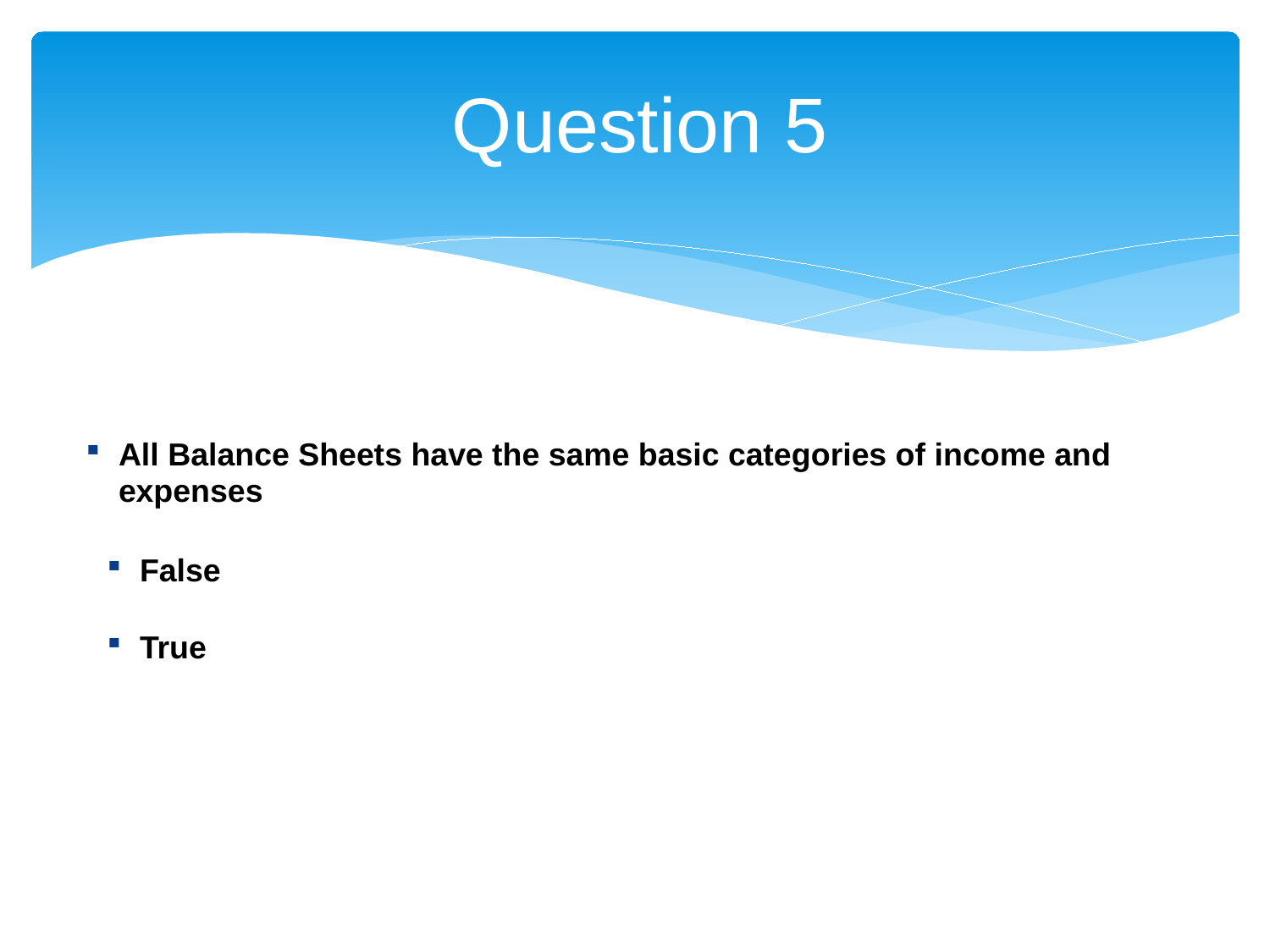

# Question 5

All Balance Sheets have the same basic categories of income and expenses

False

True